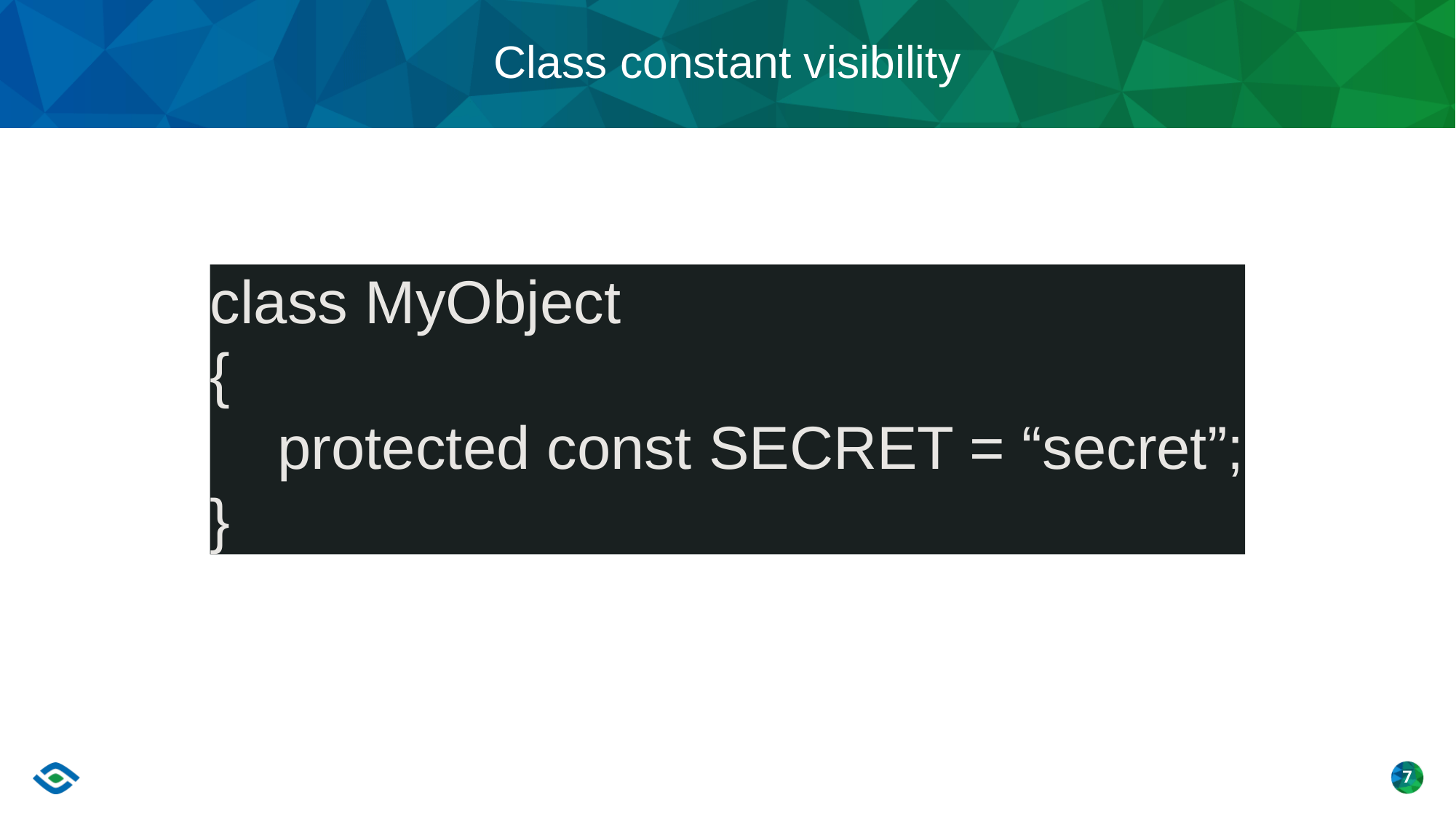

# Class constant visibility
class MyObject
{
    protected const SECRET = “secret”;
}